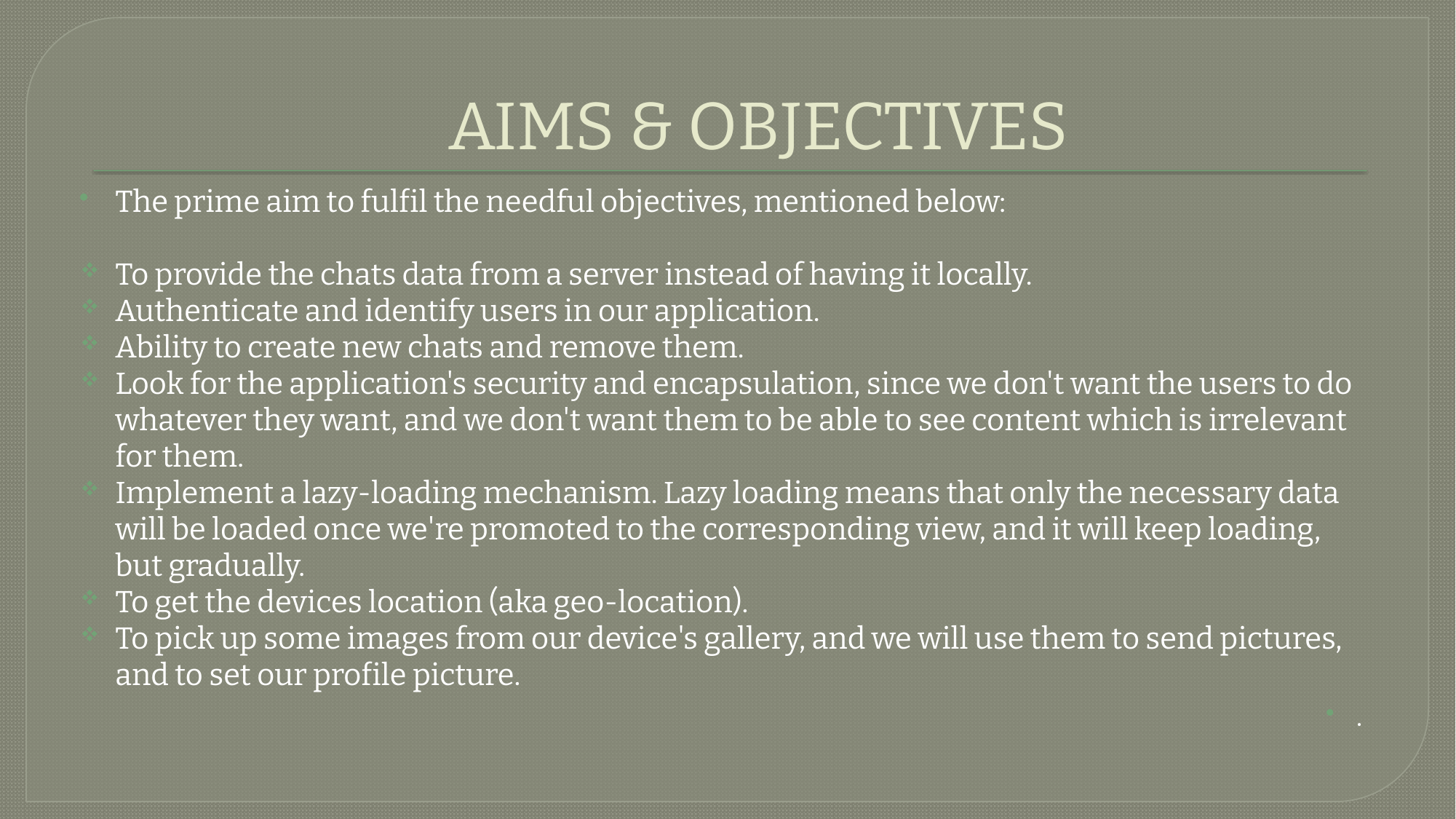

# AIMS & OBJECTIVES
The prime aim to fulfil the needful objectives, mentioned below:

To provide the chats data from a server instead of having it locally.
Authenticate and identify users in our application.
Ability to create new chats and remove them.
Look for the application's security and encapsulation, since we don't want the users to do whatever they want, and we don't want them to be able to see content which is irrelevant for them.
Implement a lazy-loading mechanism. Lazy loading means that only the necessary data will be loaded once we're promoted to the corresponding view, and it will keep loading, but gradually.
To get the devices location (aka geo-location).
To pick up some images from our device's gallery, and we will use them to send pictures, and to set our profile picture.
.